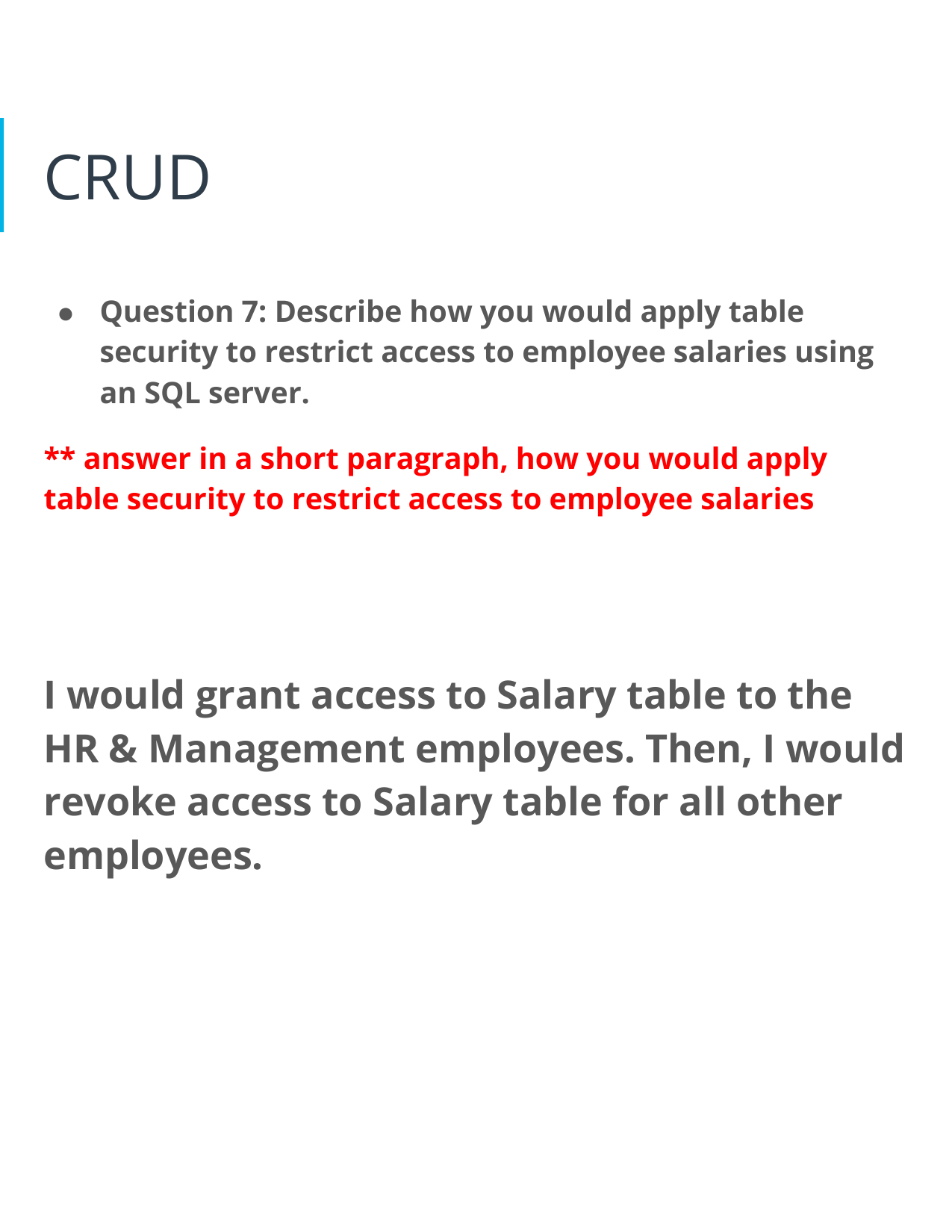

# CRUD
Question 7: Describe how you would apply table security to restrict access to employee salaries using an SQL server.
** answer in a short paragraph, how you would apply table security to restrict access to employee salaries

I would grant access to Salary table to the HR & Management employees. Then, I would revoke access to Salary table for all other employees.